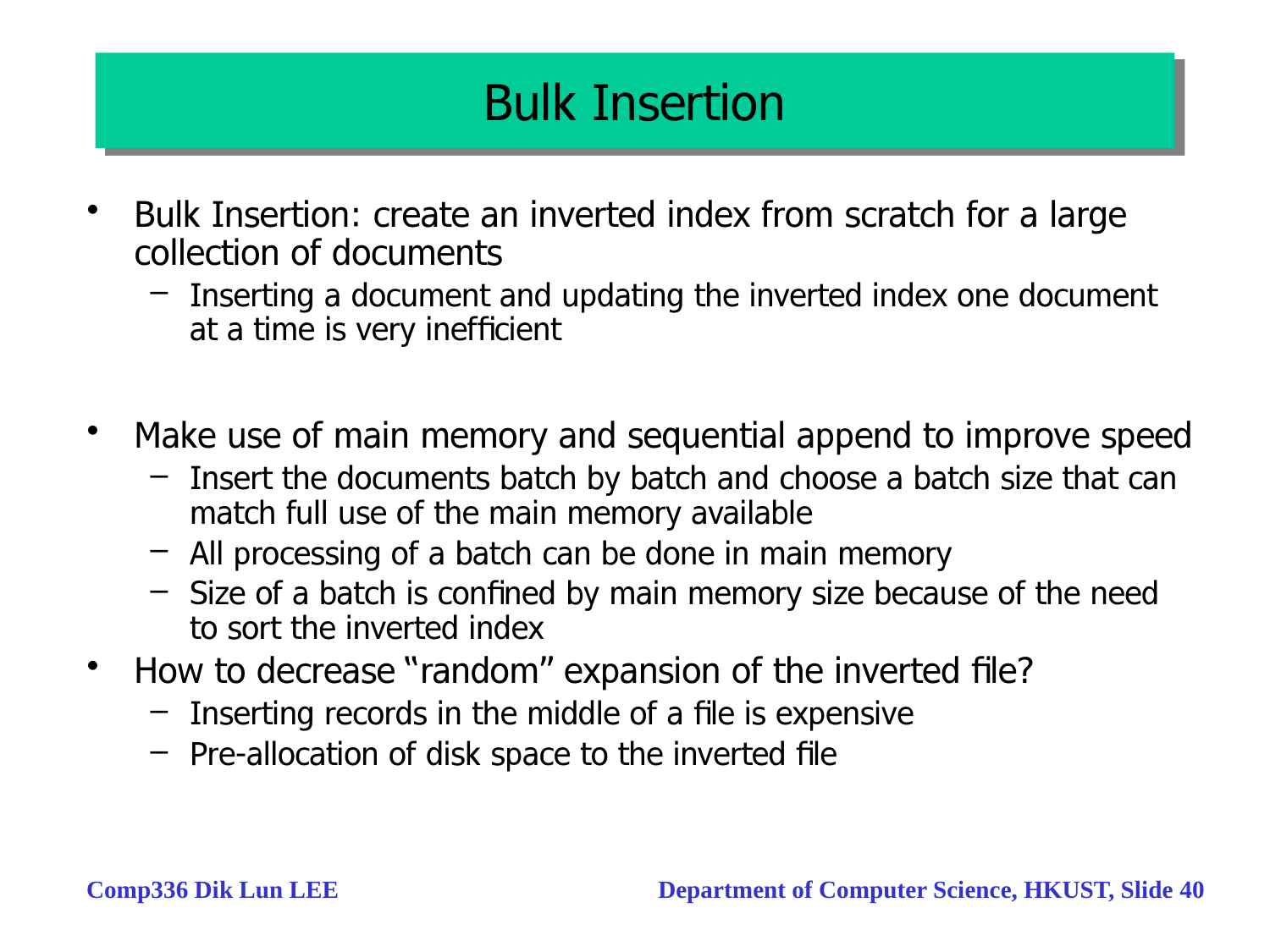

Bulk Insertion
Bulk Insertion: create an inverted index from scratch for a large collection of documents
Inserting a document and updating the inverted index one document at a time is very inefficient

Make use of main memory and sequential append to improve speed
Insert the documents batch by batch and choose a batch size that can match full use of the main memory available
All processing of a batch can be done in main memory
Size of a batch is confined by main memory size because of the need to sort the inverted index
How to decrease “random” expansion of the inverted file?
Inserting records in the middle of a file is expensive
Pre-allocation of disk space to the inverted file
Comp336 Dik Lun LEE                                                    Department of Computer Science, HKUST, Slide 40